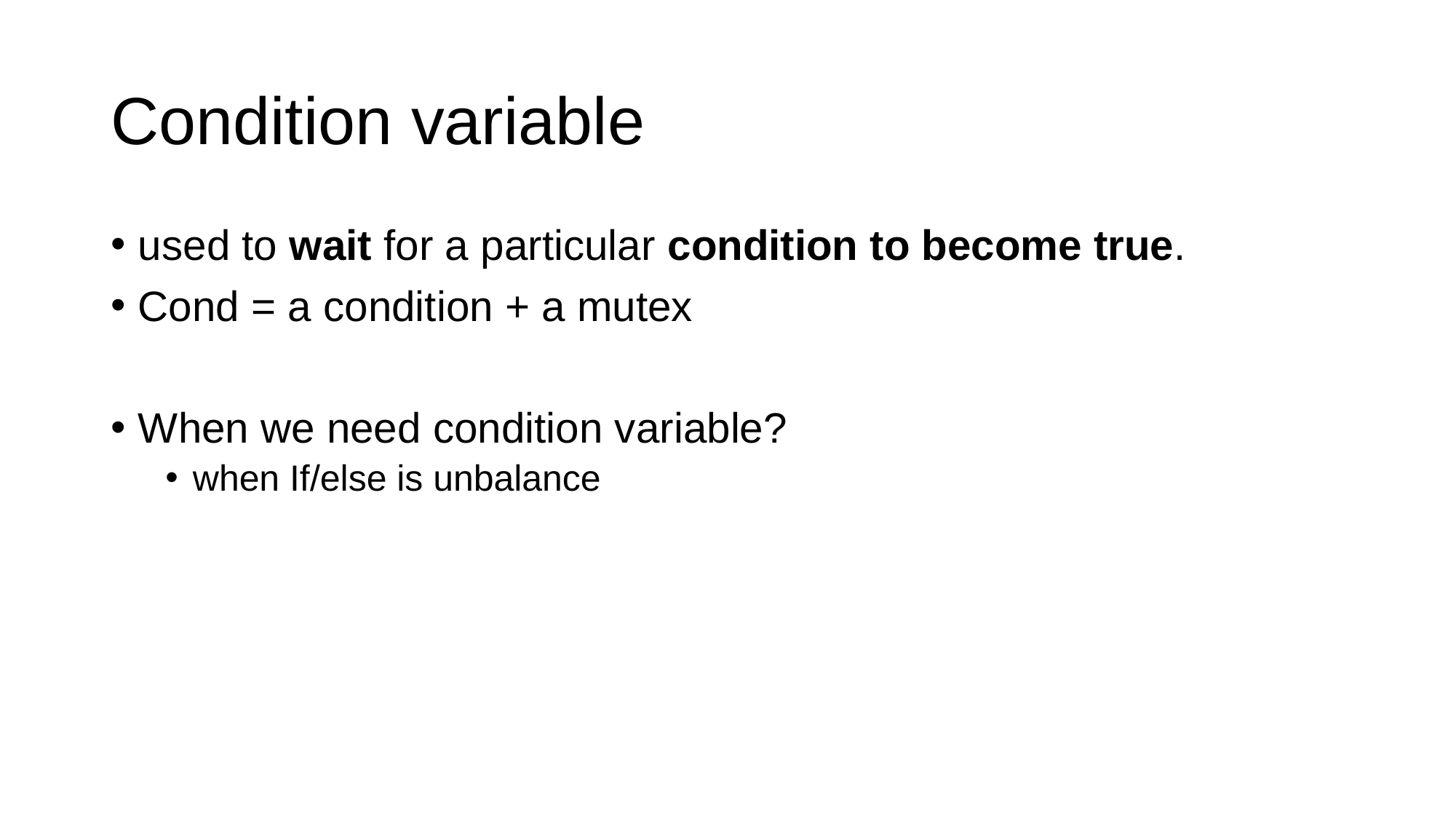

# Condition variable
used to wait for a particular condition to become true.
Cond = a condition + a mutex

When we need condition variable?
when If/else is unbalance